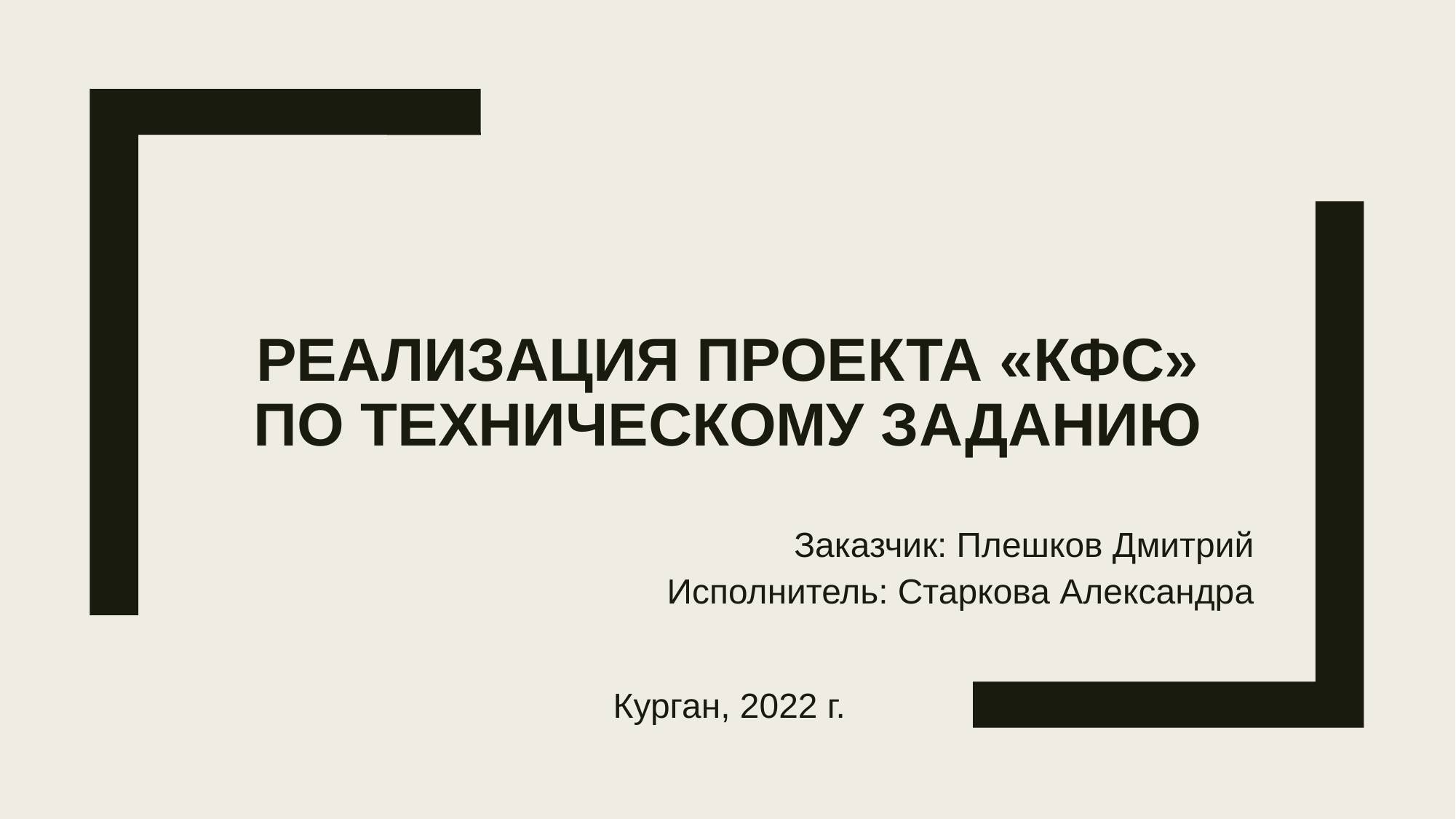

# Реализация проекта «КФС» по техническому заданию
Заказчик: Плешков Дмитрий
Исполнитель: Старкова Александра

Курган, 2022 г.